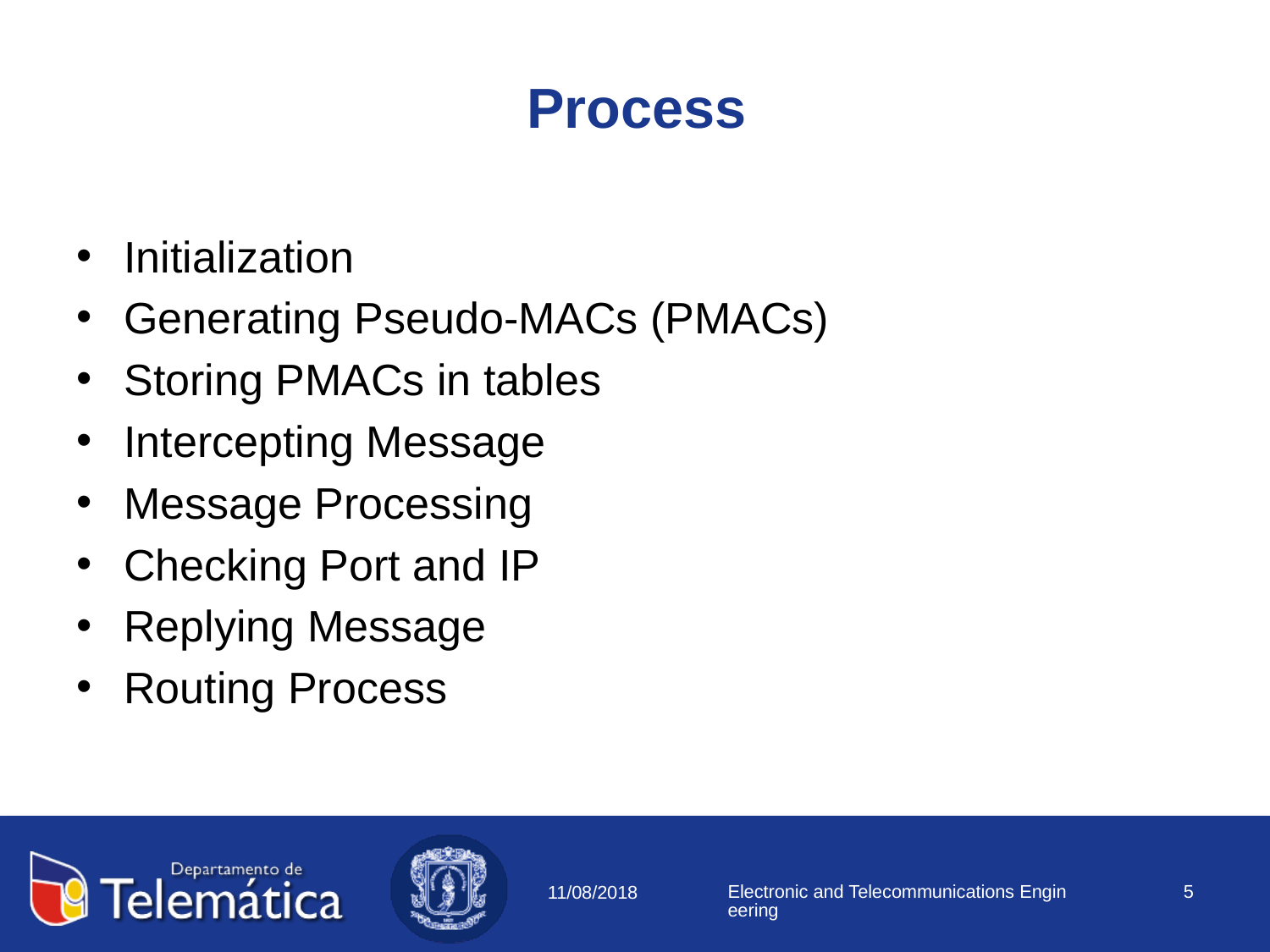

# Process
Initialization
Generating Pseudo-MACs (PMACs)
Storing PMACs in tables
Intercepting Message
Message Processing
Checking Port and IP
Replying Message
Routing Process
Electronic and Telecommunications Engineering
5
11/08/2018